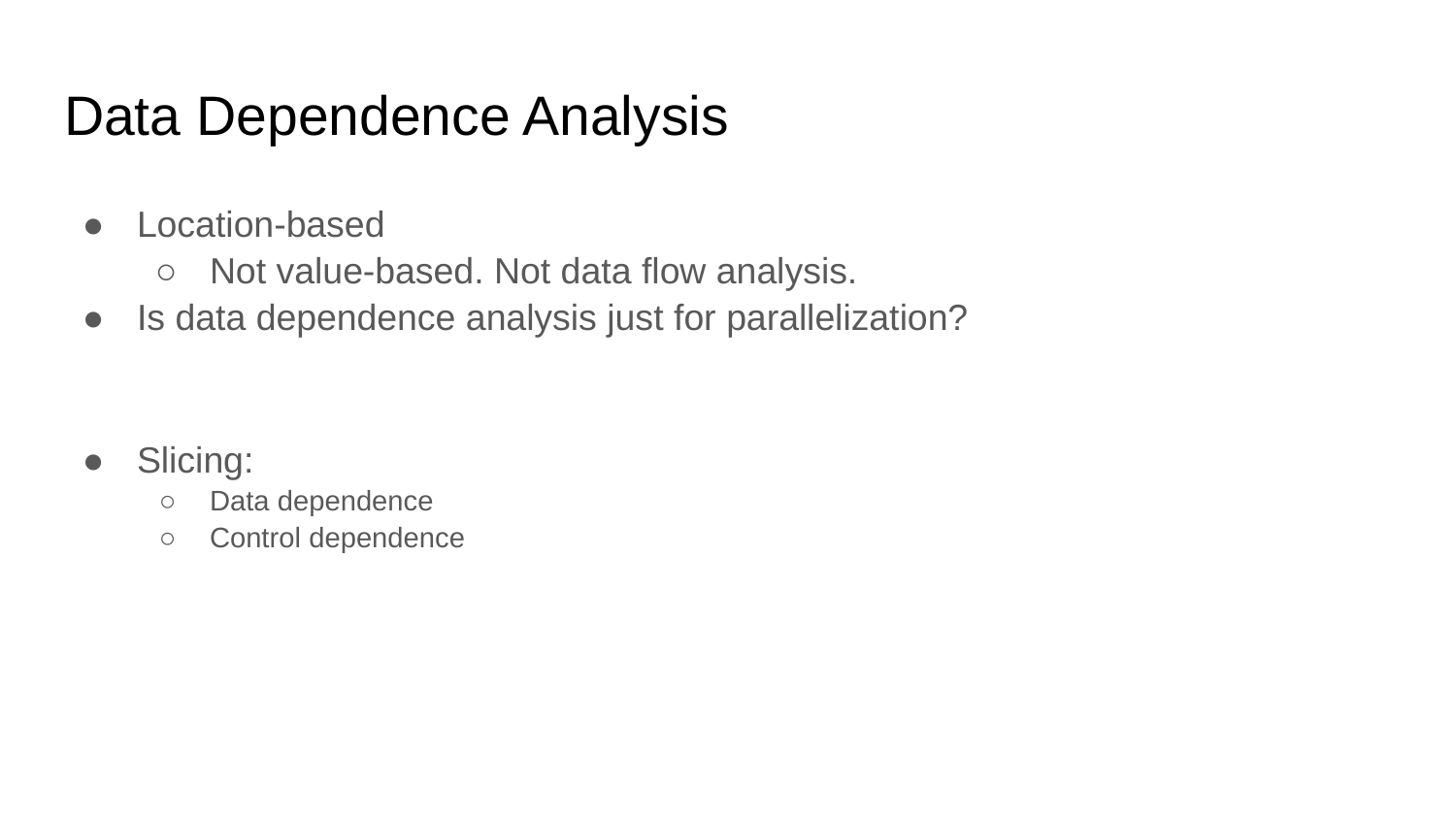

# Data Dependence Analysis
Location-based
Not value-based. Not data flow analysis.
Is data dependence analysis just for parallelization?

Slicing:
Data dependence
Control dependence